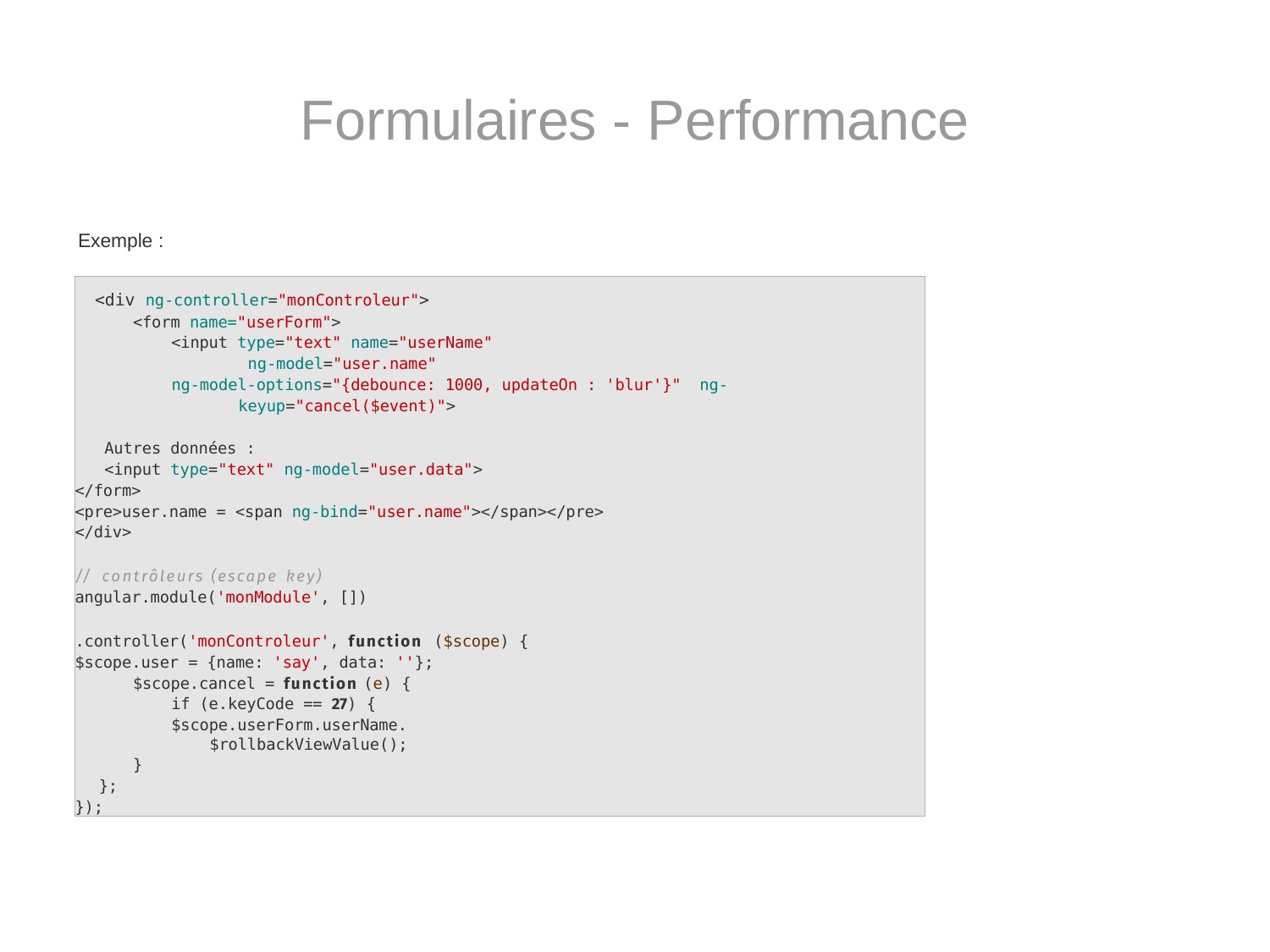

# Formulaires - Performance
Exemple :

<div ng-controller="monControleur">
<form name="userForm">
<input type="text" name="userName"  ng-model="user.name"
ng-model-options="{debounce: 1000, updateOn : 'blur'}"  ng-keyup="cancel($event)">

Autres données :
<input type="text" ng-model="user.data">
</form>
<pre>user.name = <span ng-bind="user.name"></span></pre>
</div>

//  contrôleurs (escape key)
angular.module('monModule', [])

.controller('monControleur', function  ($scope) {
$scope.user = {name: 'say', data: ''};
$scope.cancel = function (e) {  if (e.keyCode == 27) {
$scope.userForm.userName.$rollbackViewValue();
}
};
});